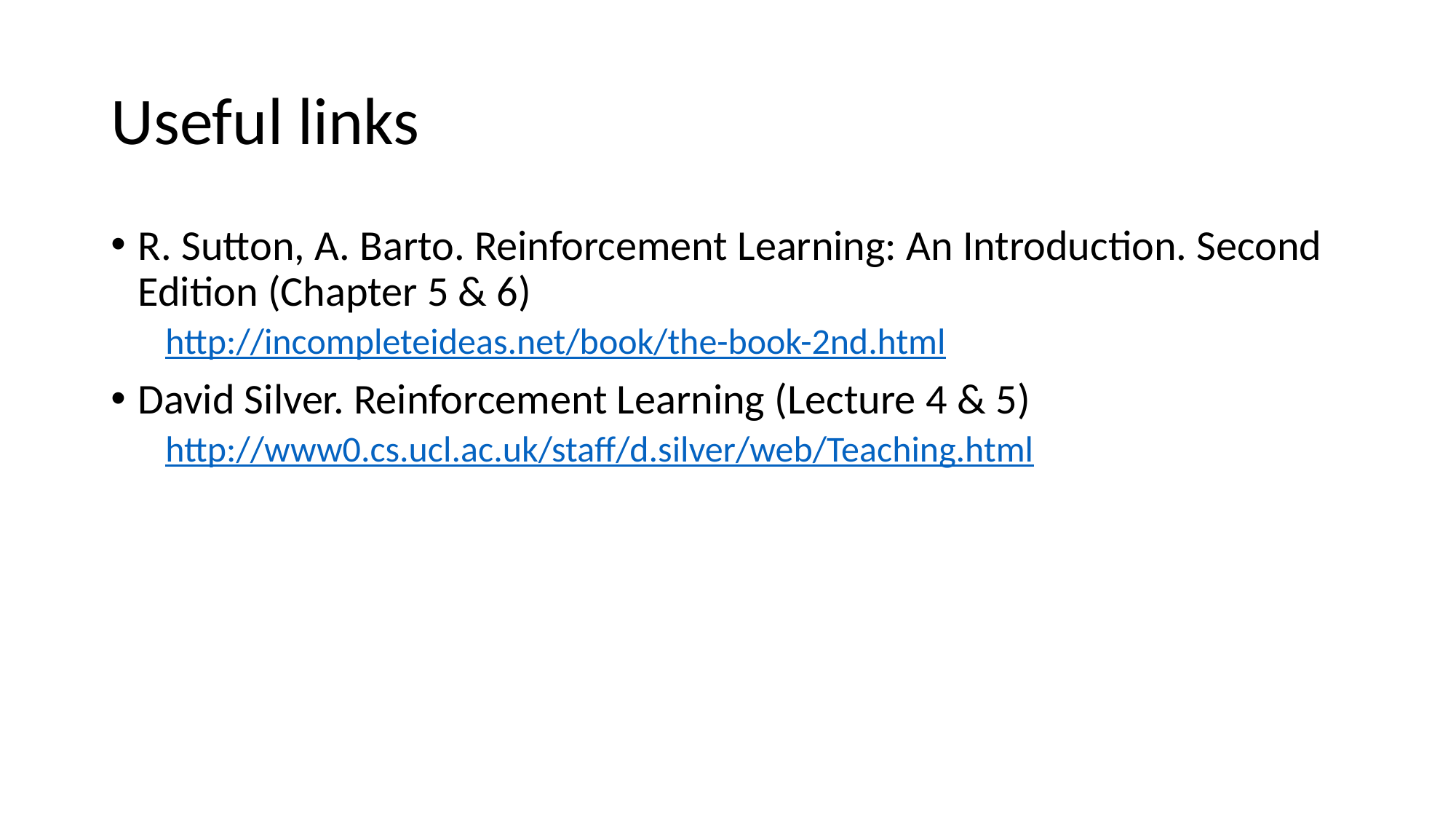

# Useful links
R. Sutton, A. Barto. Reinforcement Learning: An Introduction. Second Edition (Chapter 5 & 6)
http://incompleteideas.net/book/the-book-2nd.html
David Silver. Reinforcement Learning (Lecture 4 & 5)
http://www0.cs.ucl.ac.uk/staff/d.silver/web/Teaching.html